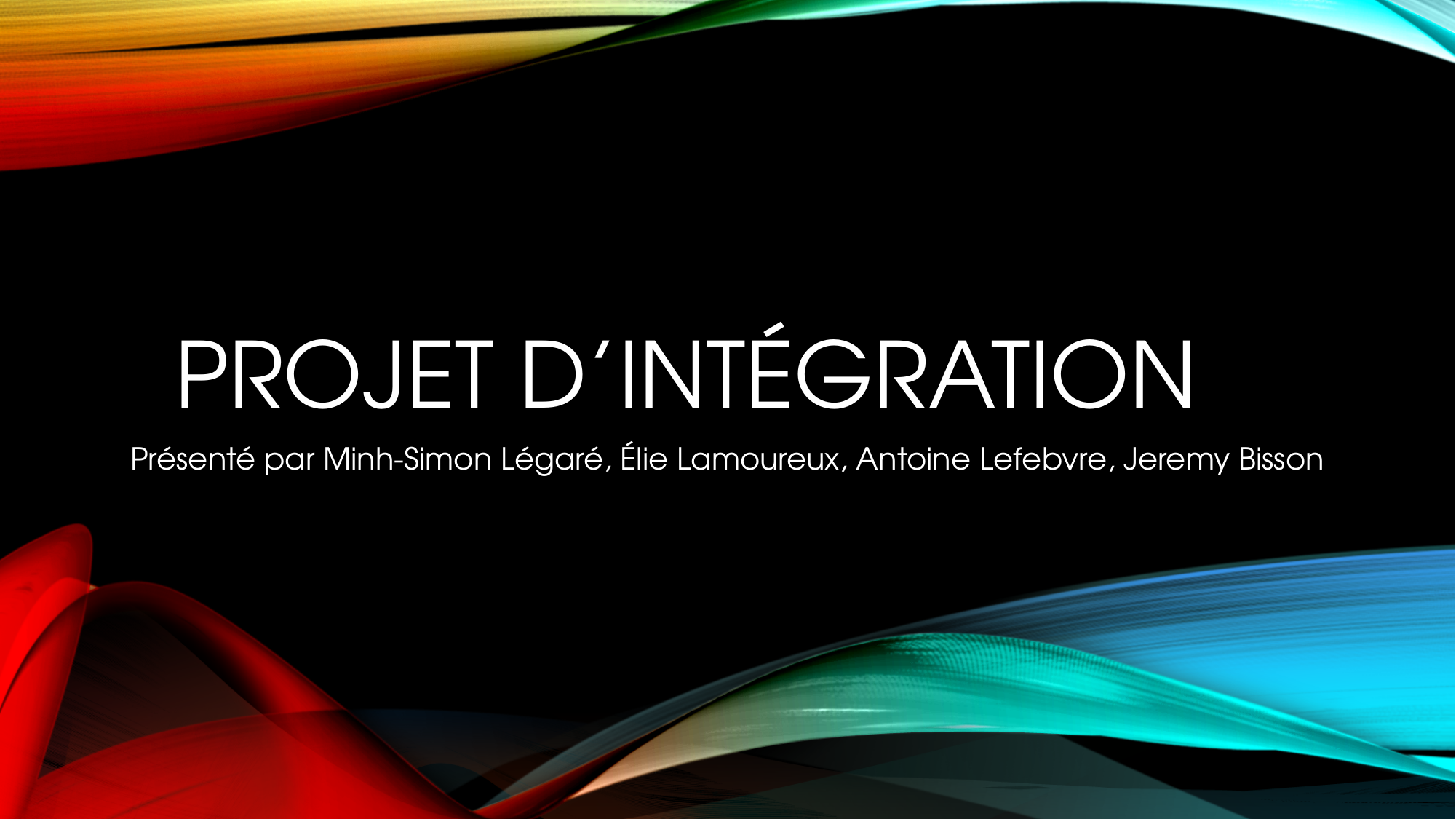

# Projet d’intégration
Présenté par Minh-Simon Légaré, Élie Lamoureux, Antoine Lefebvre, Jeremy Bisson